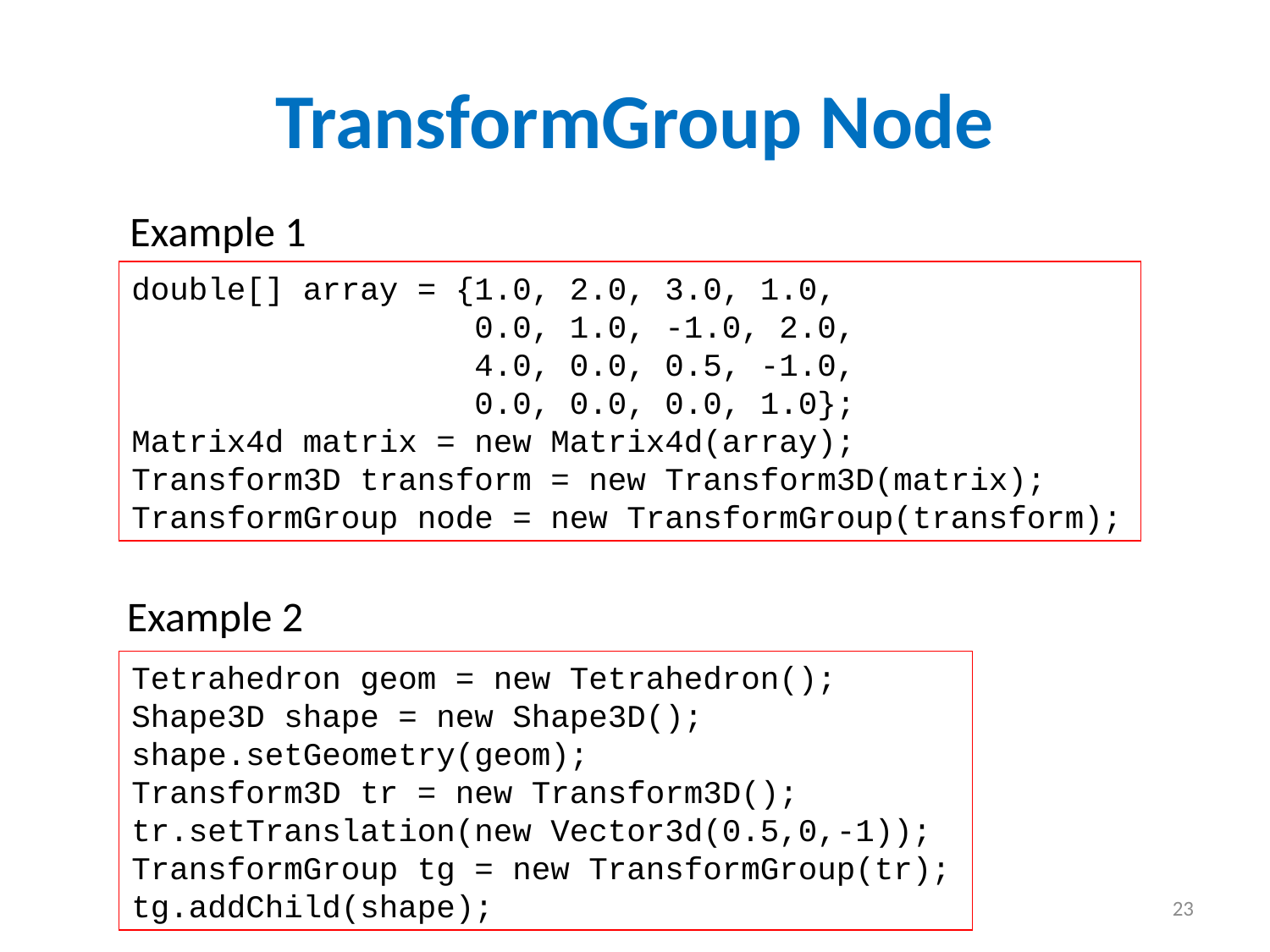

TransformGroup Node
Example 1
double[] array = {1.0, 2.0, 3.0, 1.0,
                  0.0, 1.0, -1.0, 2.0,
                  4.0, 0.0, 0.5, -1.0,
                  0.0, 0.0, 0.0, 1.0};
Matrix4d matrix = new Matrix4d(array);
Transform3D transform = new Transform3D(matrix);
TransformGroup node = new TransformGroup(transform);
Example 2
Tetrahedron geom = new Tetrahedron();
Shape3D shape = new Shape3D();
shape.setGeometry(geom);
Transform3D tr = new Transform3D();
tr.setTranslation(new Vector3d(0.5,0,-1));
TransformGroup tg = new TransformGroup(tr); tg.addChild(shape);
23